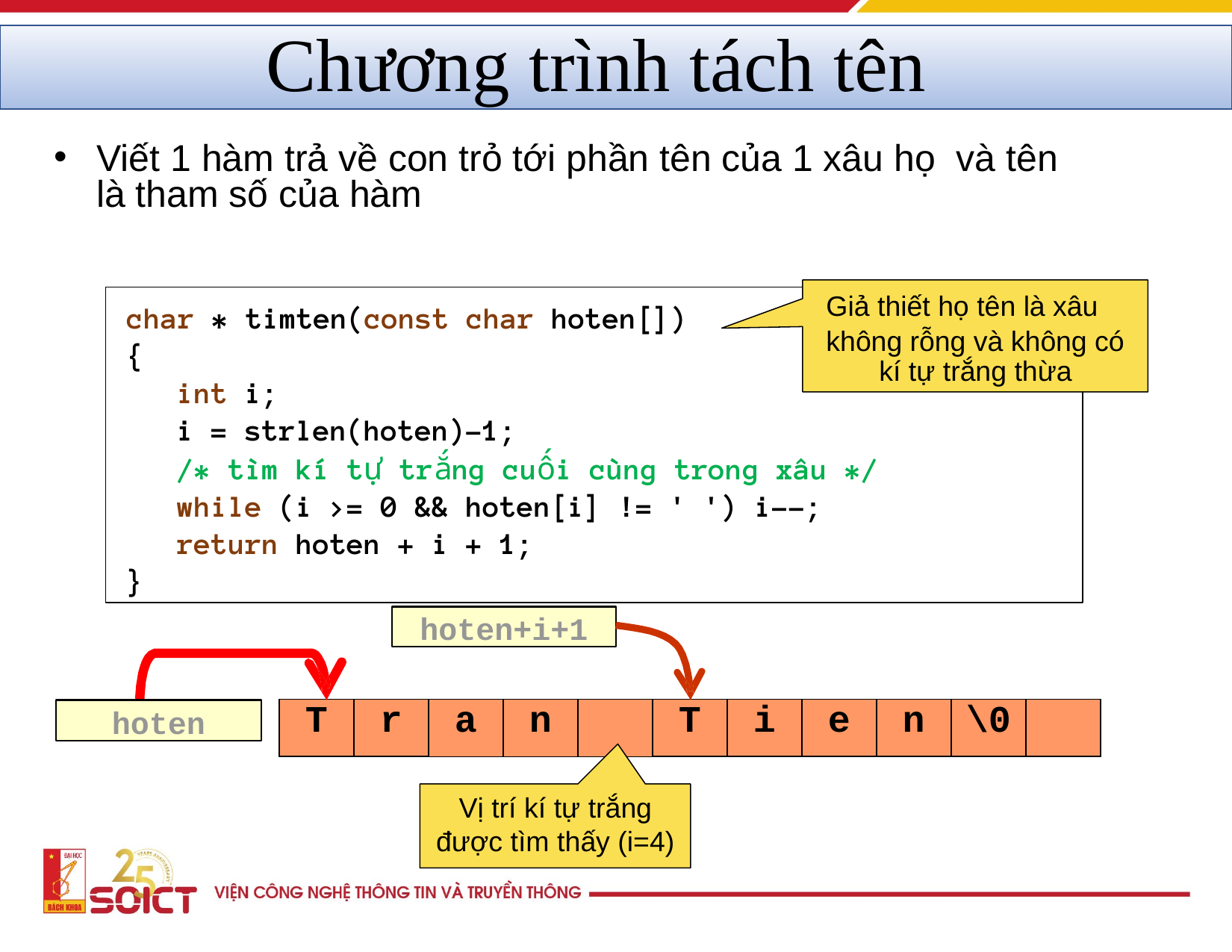

# Chương trình tách tên

Viết 1 hàm trả về con trỏ tới phần tên của 1 xâu họ  và tên là tham số của hàm

Giả thiết họ tên là xâu
không rỗng và không có

char * timten(const char hoten[])
{
int i;
i = strlen(hoten)-1;
/* tìm kí tự trắng cuối cùng trong xâu */  while (i >= 0 && hoten[i] != ' ') i--;  return hoten + i + 1;
}

kí tự trắng thừa
hoten+i+1

| T | r | a | n |  | T | i | e | n | \0 |  |
| --- | --- | --- | --- | --- | --- | --- | --- | --- | --- | --- |
hoten

Vị trí kí tự trắng
được tìm thấy (i=4)